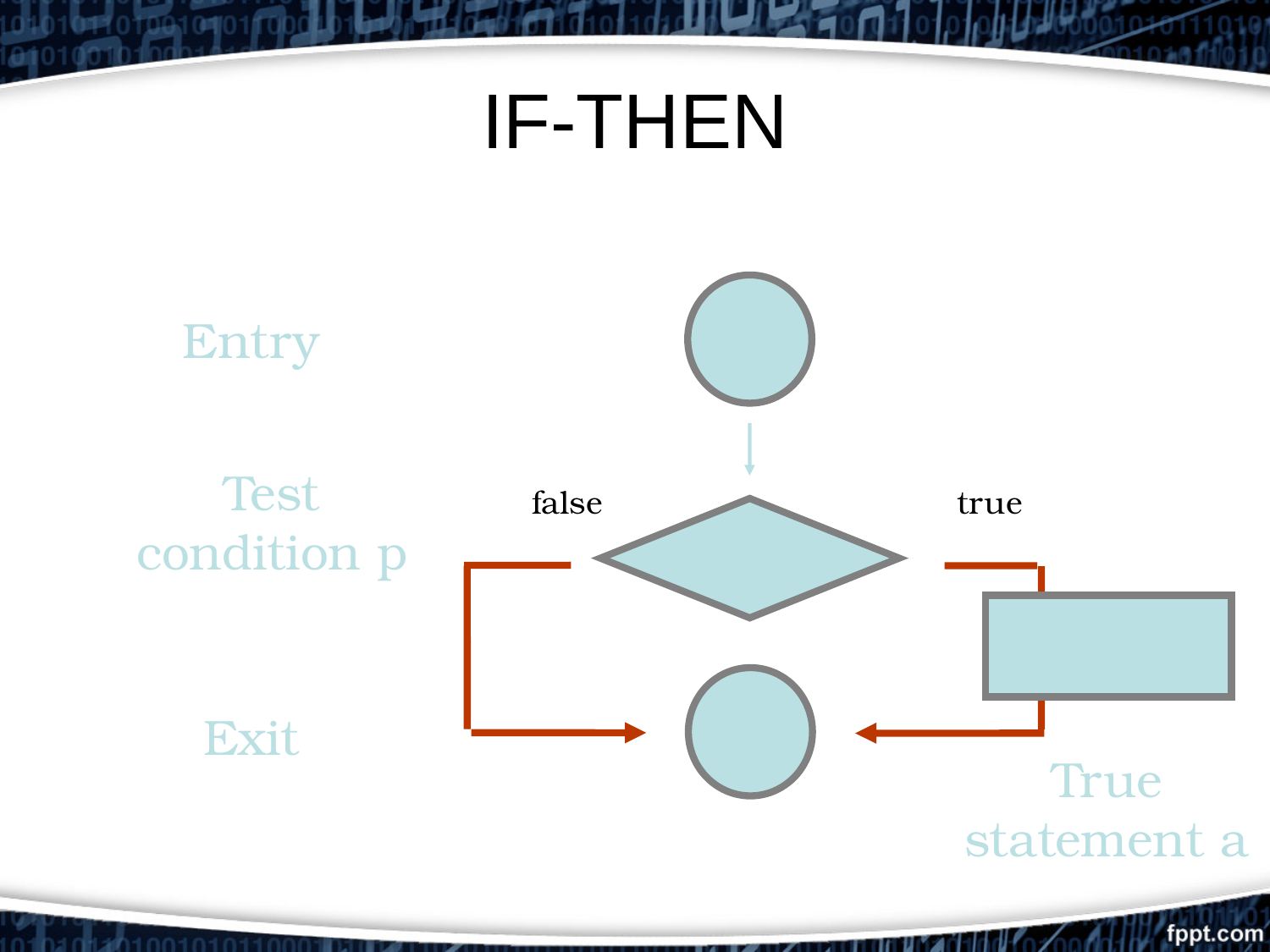

# IF-THEN

Entry

false
true

Exit
True statement a
Test condition p